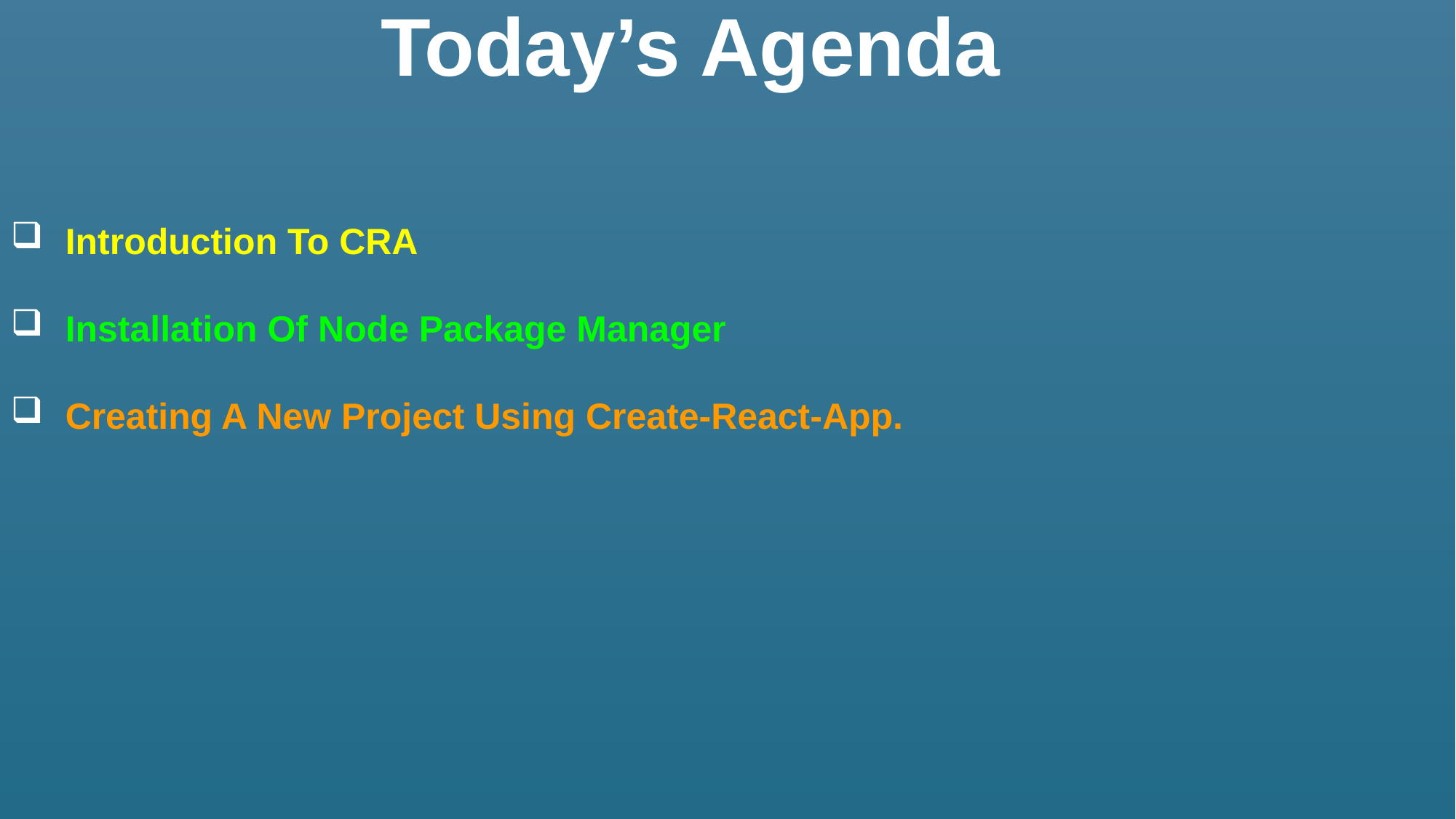

Today’s Agenda

Introduction To CRA

Installation Of Node Package Manager

Creating A New Project Using Create-React-App.